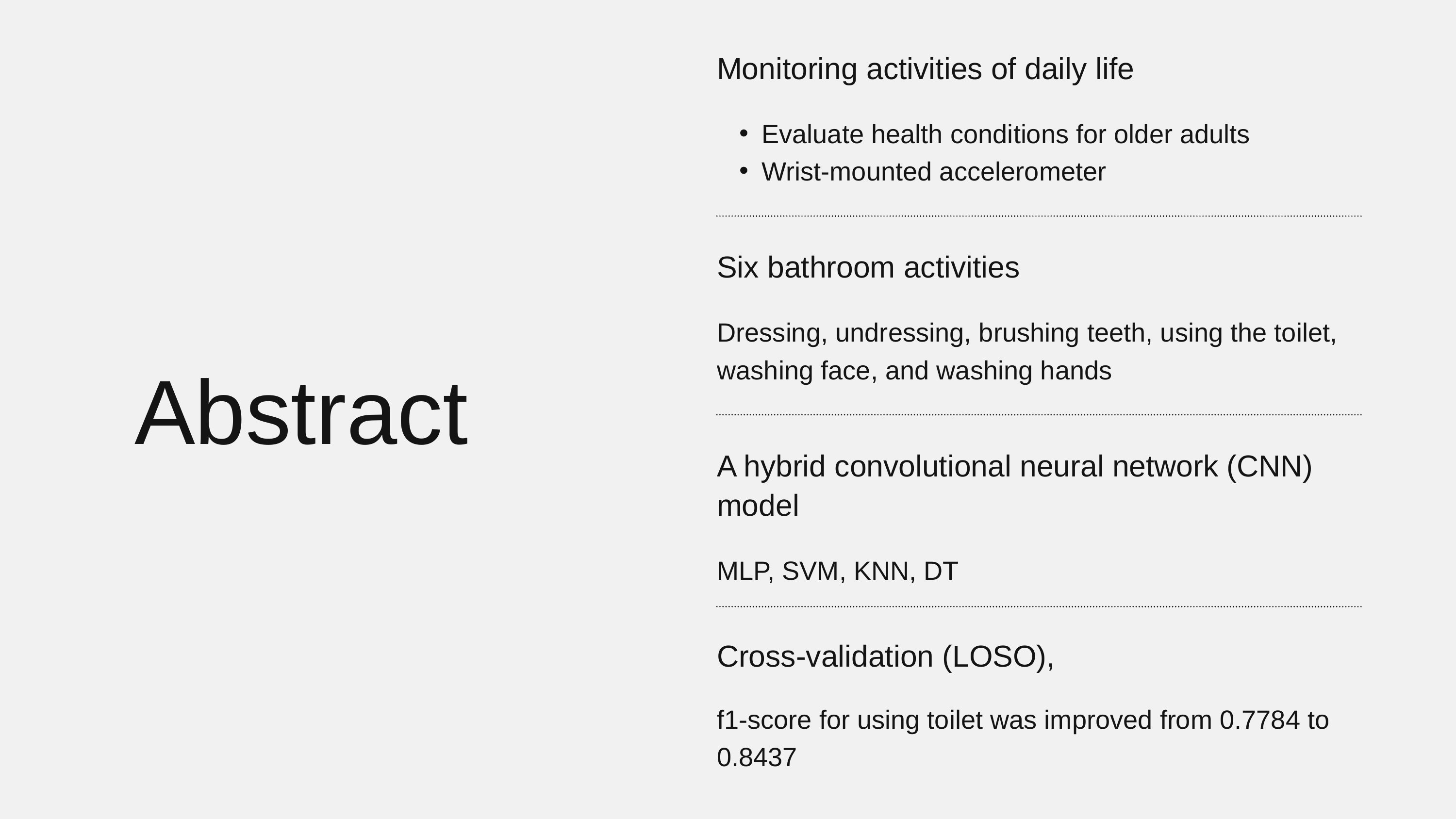

Monitoring activities of daily life
Evaluate health conditions for older adults
Wrist-mounted accelerometer

Six bathroom activities
Dressing, undressing, brushing teeth, using the toilet, washing face, and washing hands
Abstract

A hybrid convolutional neural network (CNN) model
MLP, SVM, KNN, DT

Cross-validation (LOSO),
f1-score for using toilet was improved from 0.7784 to 0.8437